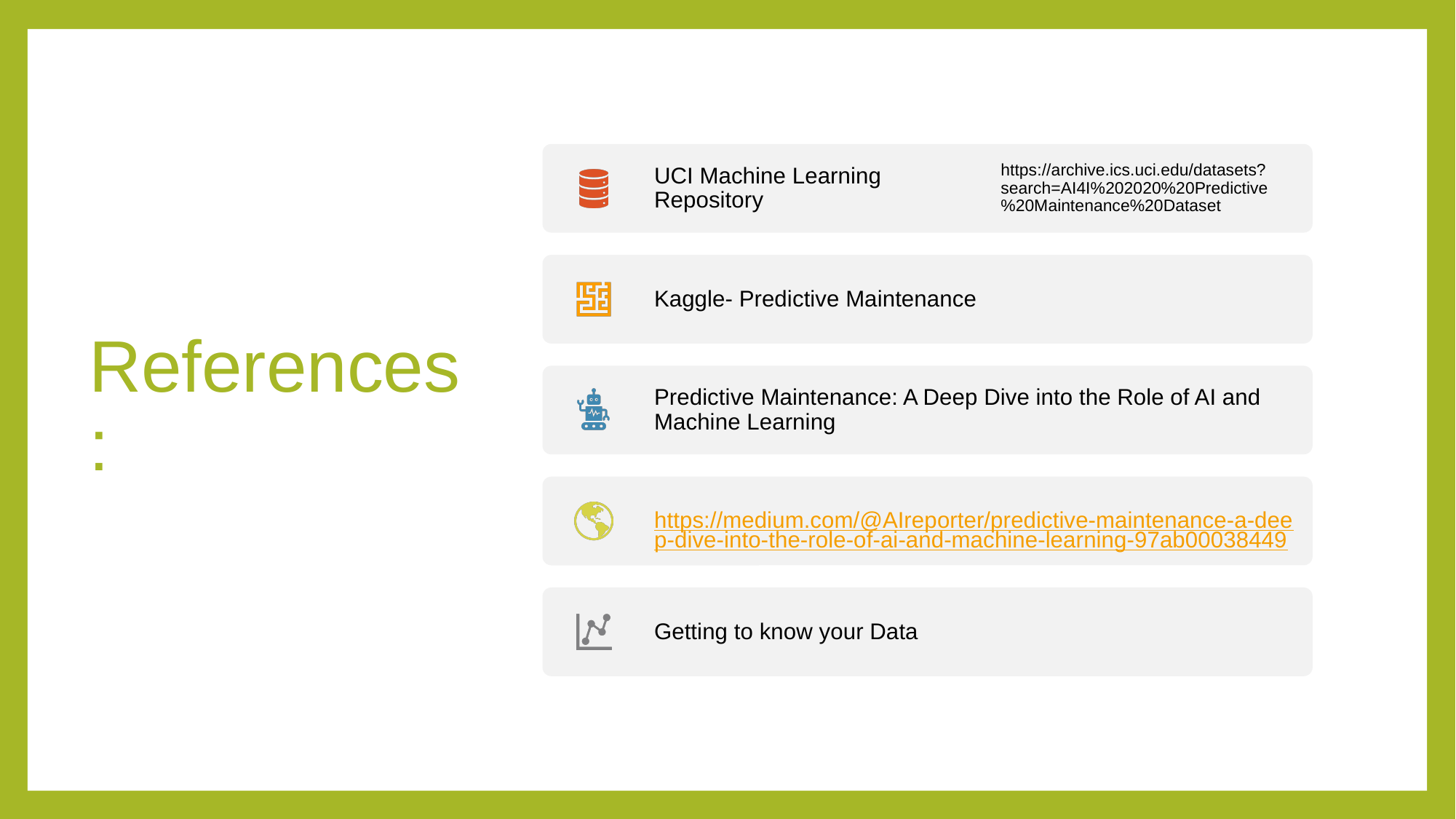

# References:
UCI Machine Learning Repository
https://archive.ics.uci.edu/datasets?search=AI4I%202020%20Predictive%20Maintenance%20Dataset
Kaggle- Predictive Maintenance
Predictive Maintenance: A Deep Dive into the Role of AI and Machine Learning
https://medium.com/@AIreporter/predictive-maintenance-a-deep-dive-into-the-role-of-ai-and-machine-learning-97ab00038449
Getting to know your Data